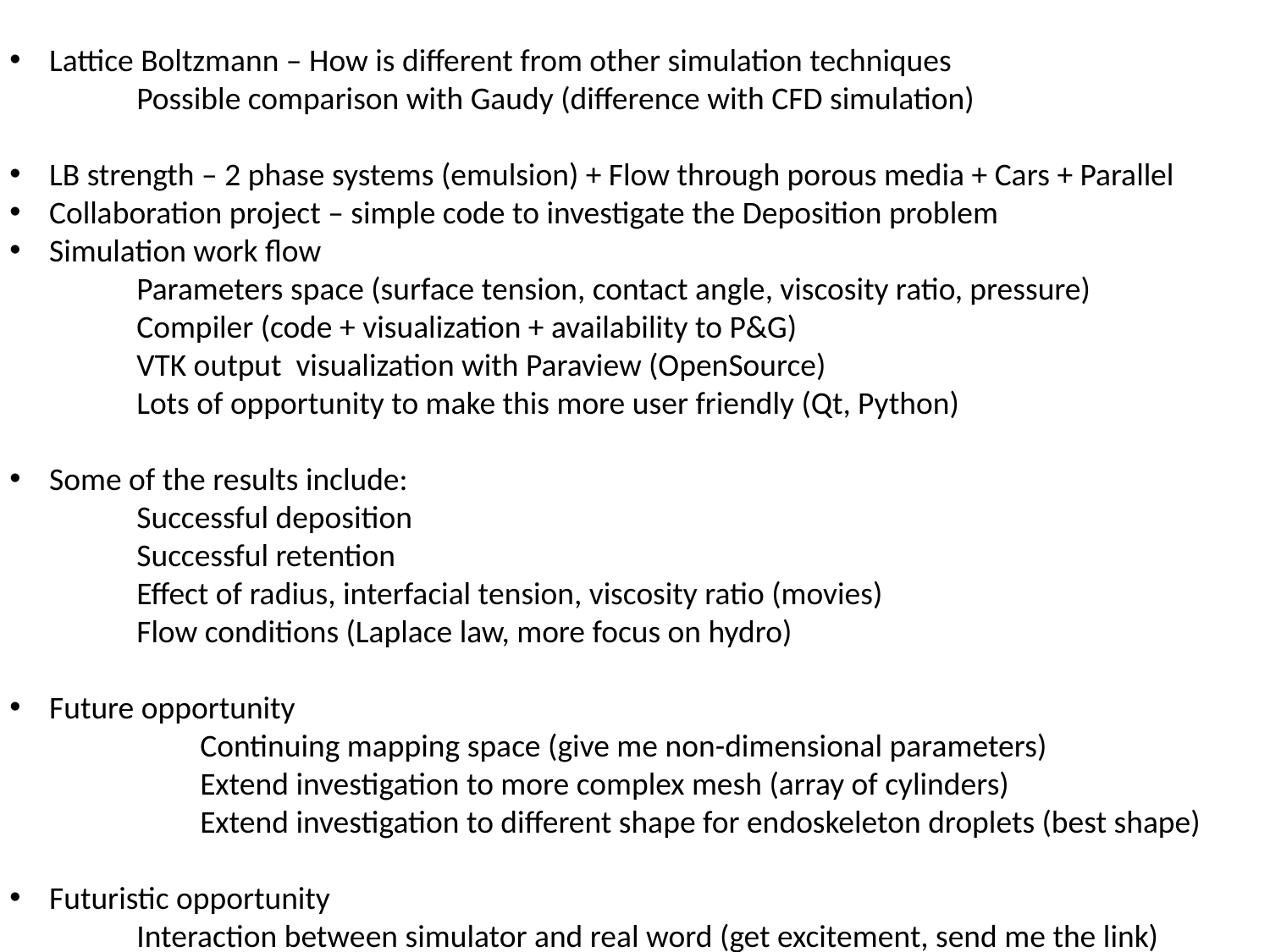

Lattice Boltzmann – How is different from other simulation techniques
Possible comparison with Gaudy (difference with CFD simulation)

LB strength – 2 phase systems (emulsion) + Flow through porous media + Cars + Parallel
Collaboration project – simple code to investigate the Deposition problem
Simulation work flow
	Parameters space (surface tension, contact angle, viscosity ratio, pressure)
	Compiler (code + visualization + availability to P&G)
	VTK output  visualization with Paraview (OpenSource)
	Lots of opportunity to make this more user friendly (Qt, Python)

Some of the results include:
	Successful deposition
	Successful retention
	Effect of radius, interfacial tension, viscosity ratio (movies)
	Flow conditions (Laplace law, more focus on hydro)

Future opportunity
	Continuing mapping space (give me non-dimensional parameters)
	Extend investigation to more complex mesh (array of cylinders)
	Extend investigation to different shape for endoskeleton droplets (best shape)

Futuristic opportunity
Interaction between simulator and real word (get excitement, send me the link)